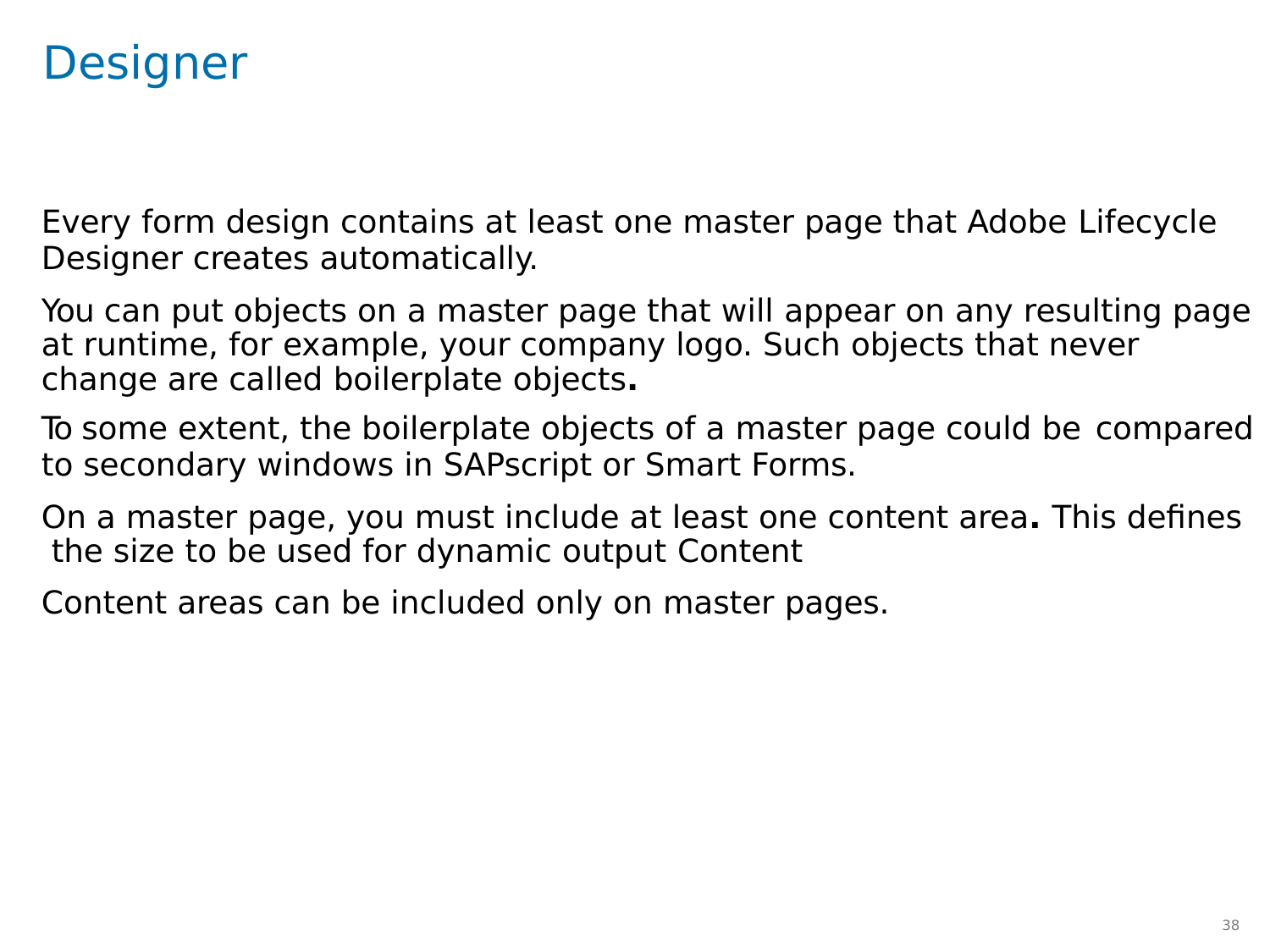

# Designer
Every form design contains at least one master page that Adobe Lifecycle
Designer creates automatically.
You can put objects on a master page that will appear on any resulting page  at runtime, for example, your company logo. Such objects that never  change are called boilerplate objects.
To some extent, the boilerplate objects of a master page could be compared
to secondary windows in SAPscript or Smart Forms.
On a master page, you must include at least one content area. This defines  the size to be used for dynamic output Content
Content areas can be included only on master pages.
38